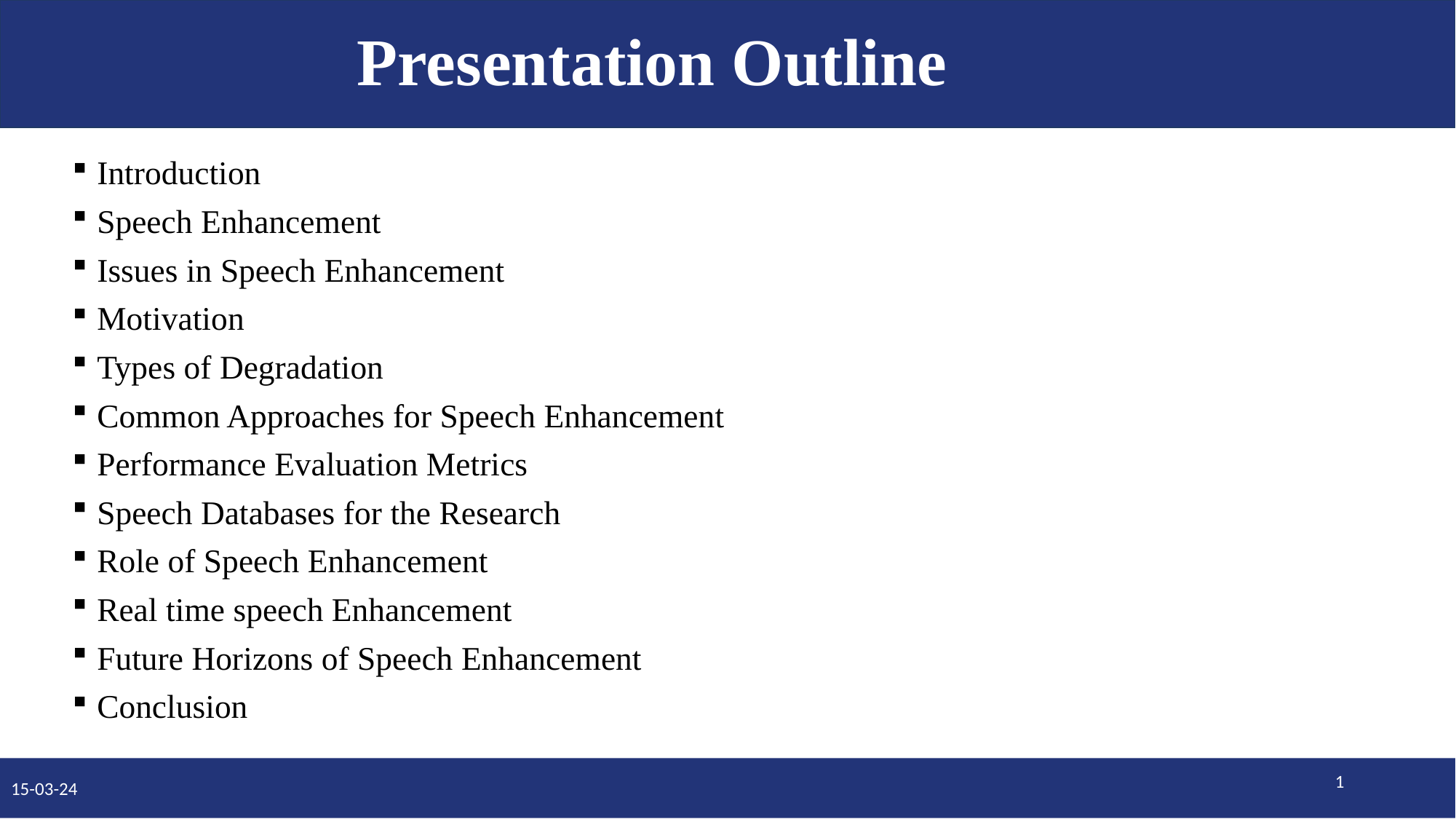

# Presentation Outline
Introduction
Speech Enhancement
Issues in Speech Enhancement
Motivation
Types of Degradation
Common Approaches for Speech Enhancement
Performance Evaluation Metrics
Speech Databases for the Research
Role of Speech Enhancement
Real time speech Enhancement
Future Horizons of Speech Enhancement
Conclusion

15-03-24
1